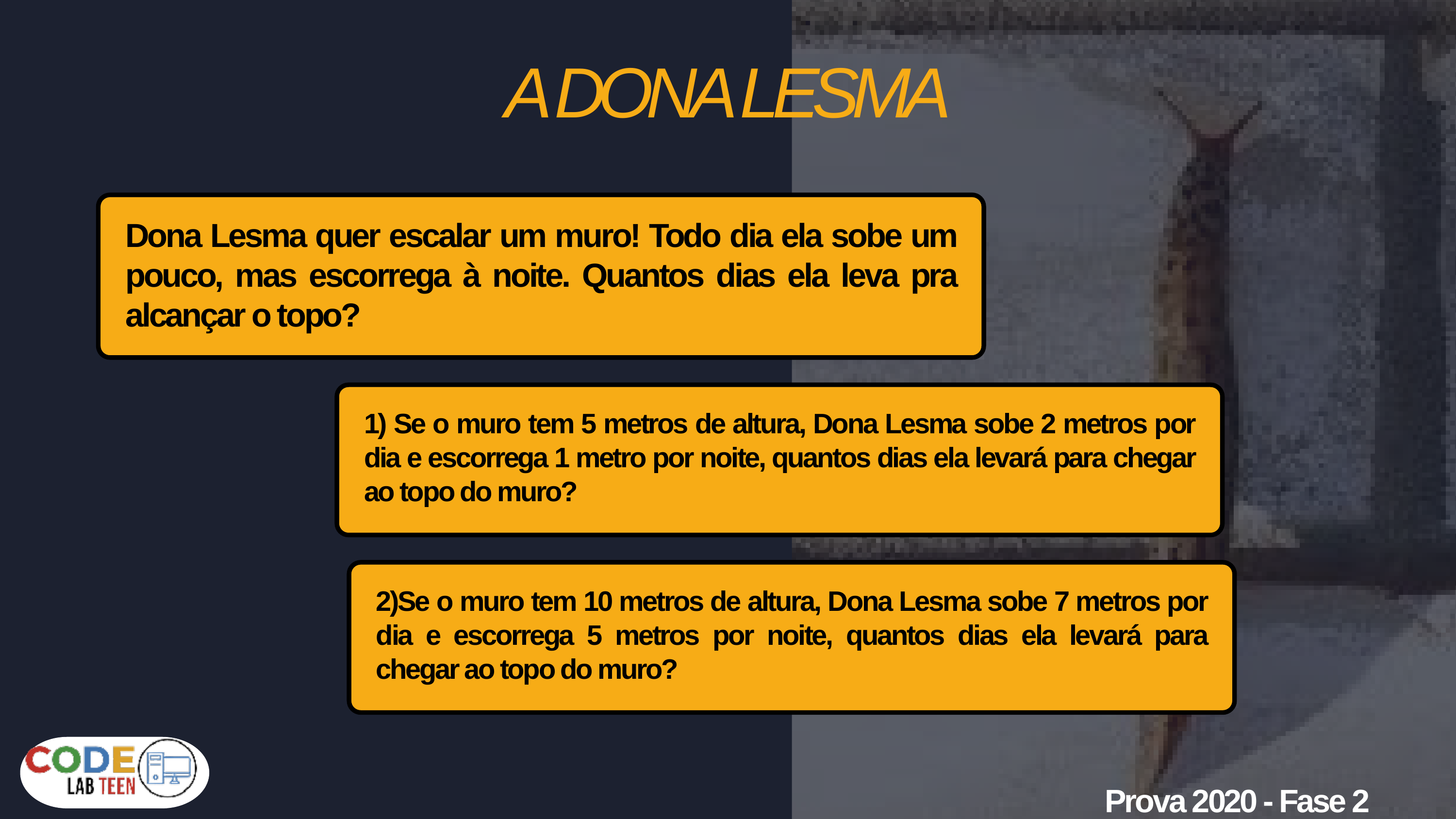

A DONA LESMA

Dona Lesma quer escalar um muro! Todo dia ela sobe um pouco, mas escorrega à noite. Quantos dias ela leva pra alcançar o topo?

1) Se o muro tem 5 metros de altura, Dona Lesma sobe 2 metros por dia e escorrega 1 metro por noite, quantos dias ela levará para chegar ao topo do muro?

2)Se o muro tem 10 metros de altura, Dona Lesma sobe 7 metros por dia e escorrega 5 metros por noite, quantos dias ela levará para chegar ao topo do muro?

Prova 2020 - Fase 2